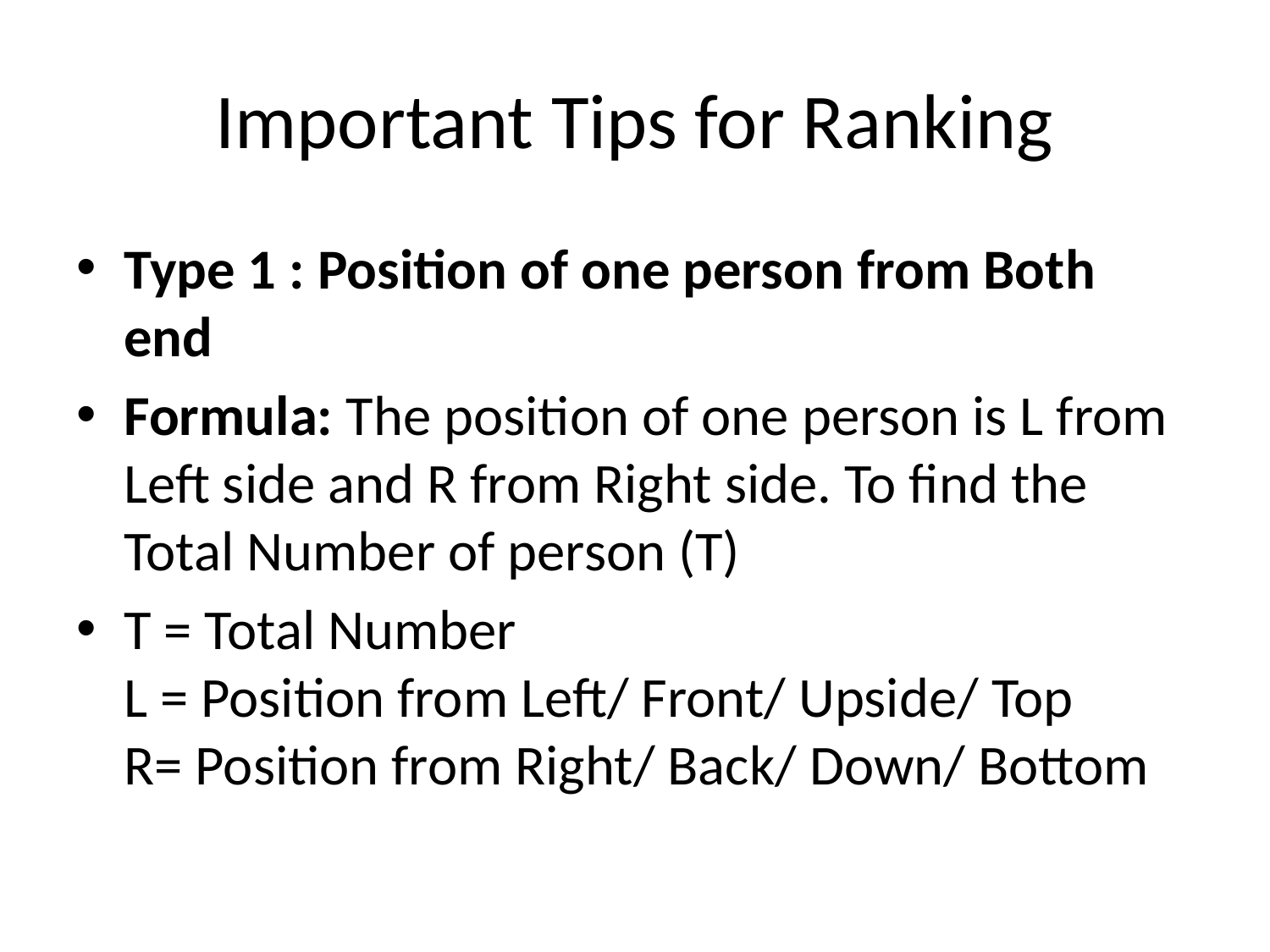

# Important Tips for Ranking
Type 1 : Position of one person from Both end
Formula: The position of one person is L from Left side and R from Right side. To find the Total Number of person (T)
T = Total Number
L = Position from Left/ Front/ Upside/ Top
R= Position from Right/ Back/ Down/ Bottom